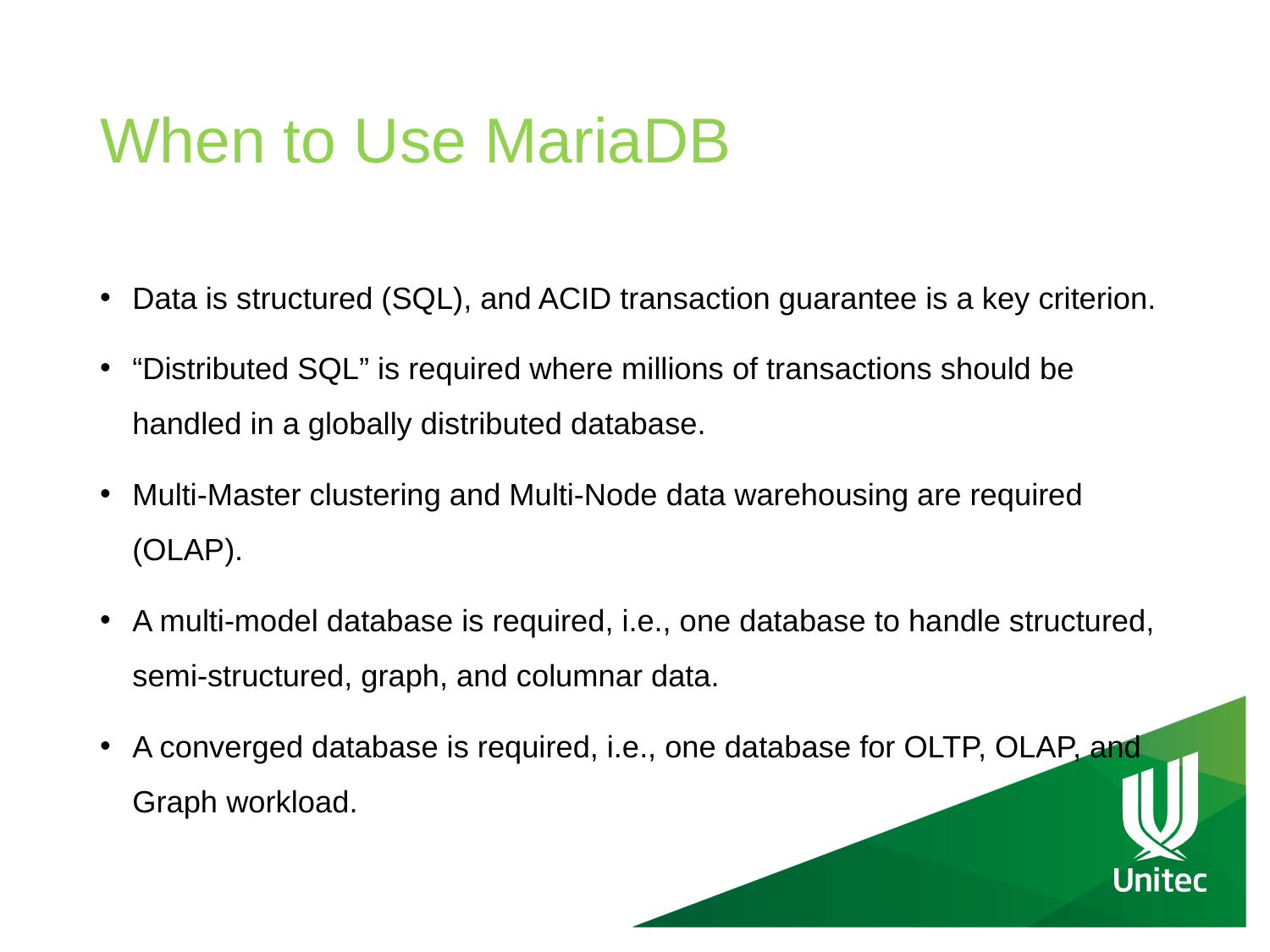

# When to Use MariaDB
Data is structured (SQL), and ACID transaction guarantee is a key criterion.
“Distributed SQL” is required where millions of transactions should be handled in a globally distributed database.
Multi-Master clustering and Multi-Node data warehousing are required (OLAP).
A multi-model database is required, i.e., one database to handle structured, semi-structured, graph, and columnar data.
A converged database is required, i.e., one database for OLTP, OLAP, and Graph workload.